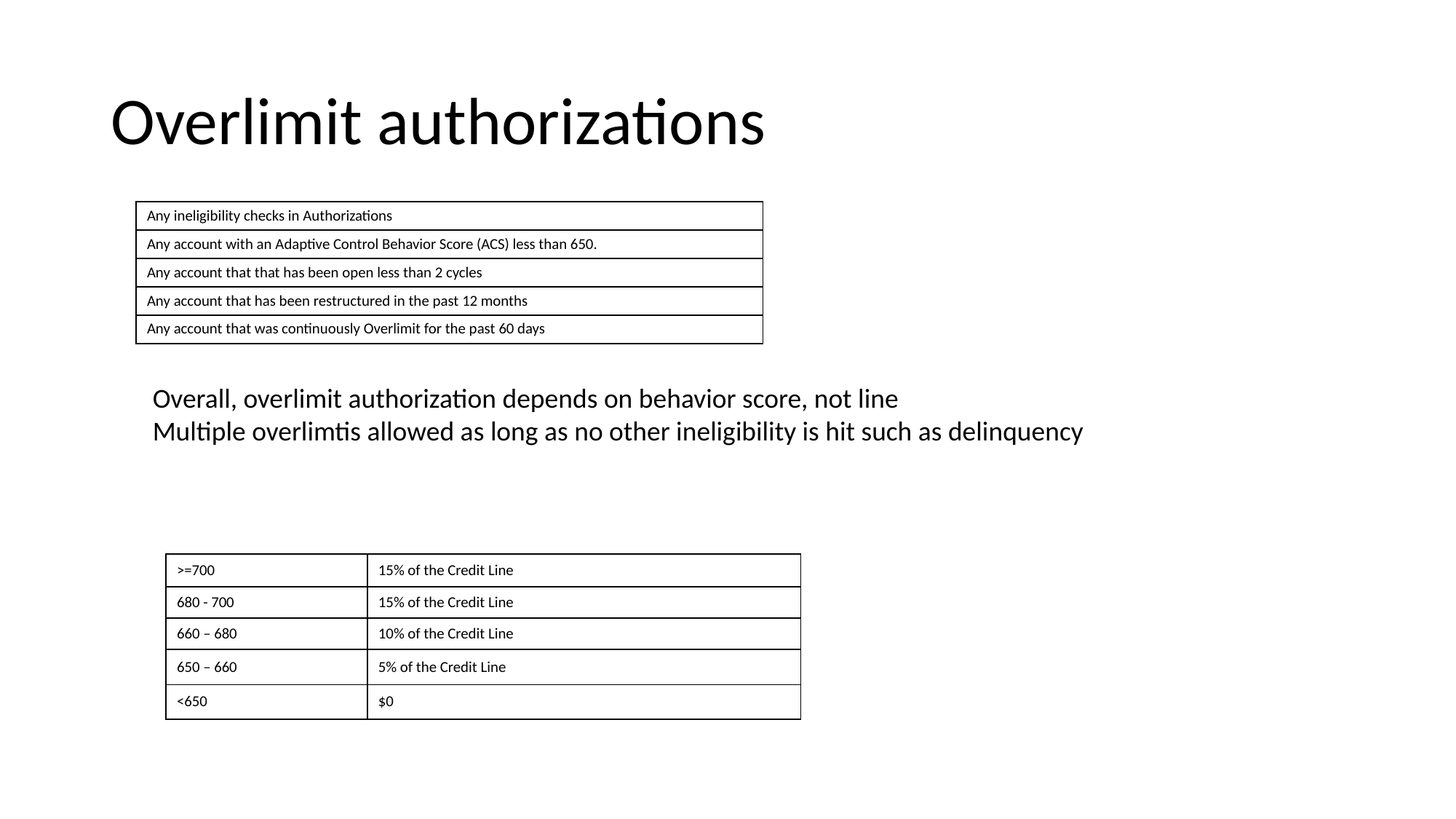

# Overlimit authorizations
| Any ineligibility checks in Authorizations |
| --- |
| Any account with an Adaptive Control Behavior Score (ACS) less than 650. |
| Any account that that has been open less than 2 cycles |
| Any account that has been restructured in the past 12 months |
| Any account that was continuously Overlimit for the past 60 days |
Overall, overlimit authorization depends on behavior score, not line
Multiple overlimtis allowed as long as no other ineligibility is hit such as delinquency
| >=700 | 15% of the Credit Line |
| --- | --- |
| 680 - 700 | 15% of the Credit Line |
| 660 – 680 | 10% of the Credit Line |
| 650 – 660 | 5% of the Credit Line |
| <650 | $0 |